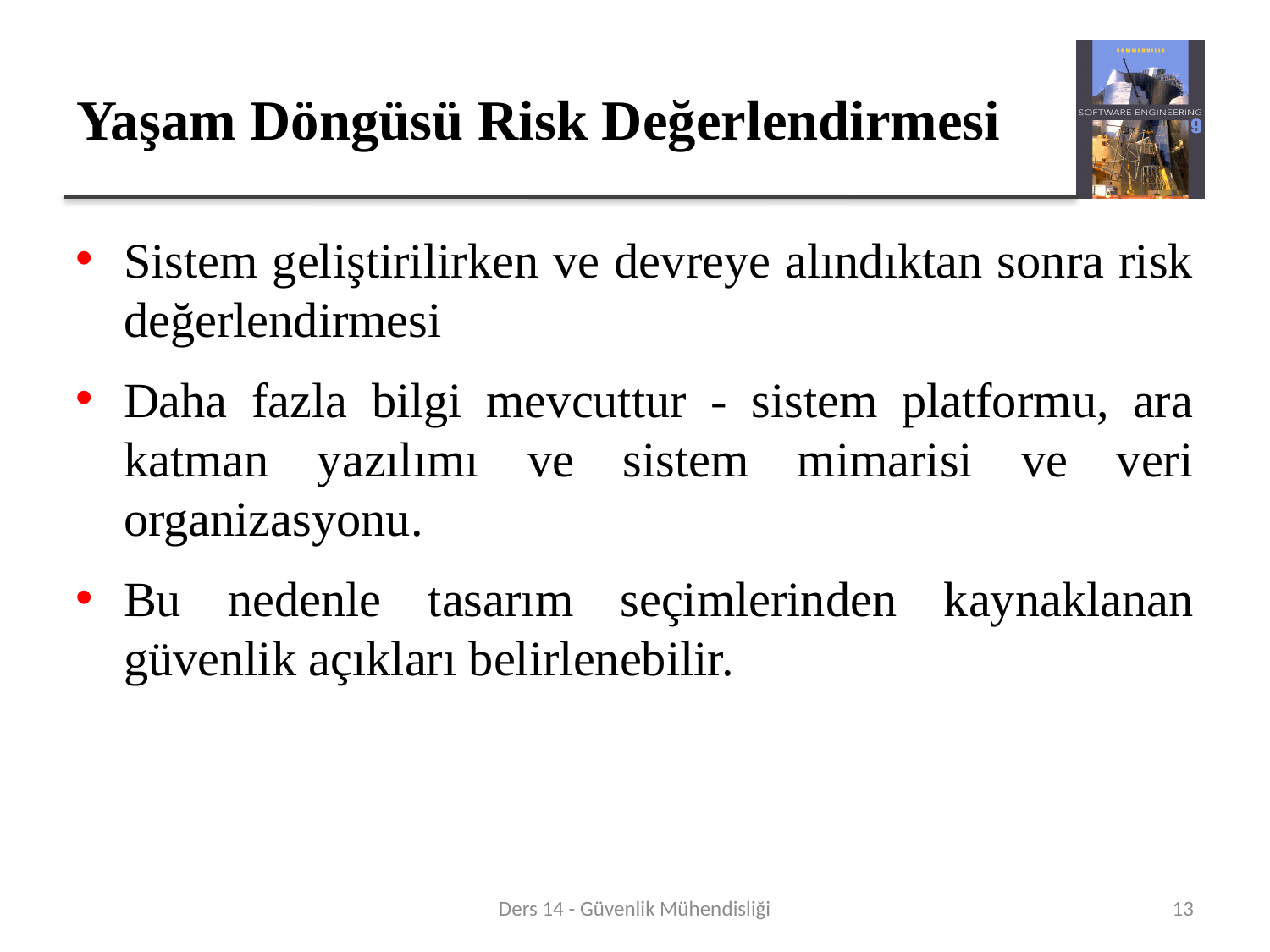

# Yaşam Döngüsü Risk Değerlendirmesi
Sistem geliştirilirken ve devreye alındıktan sonra risk değerlendirmesi
Daha fazla bilgi mevcuttur - sistem platformu, ara katman yazılımı ve sistem mimarisi ve veri organizasyonu.
Bu nedenle tasarım seçimlerinden kaynaklanan güvenlik açıkları belirlenebilir.
Ders 14 - Güvenlik Mühendisliği
13